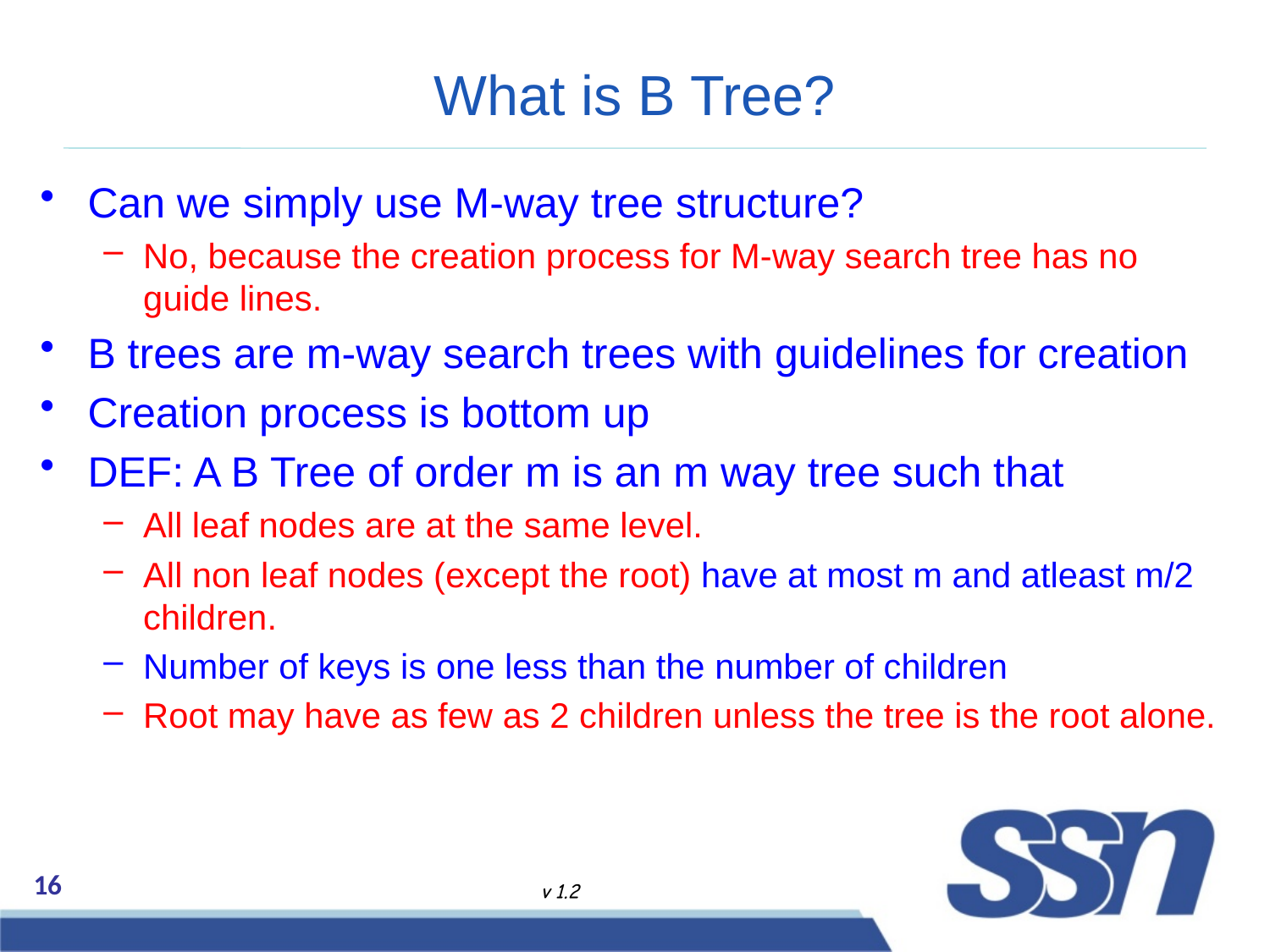

# What is B Tree?
Can we simply use M-way tree structure?
No, because the creation process for M-way search tree has no guide lines.
B trees are m-way search trees with guidelines for creation
Creation process is bottom up
DEF: A B Tree of order m is an m way tree such that
All leaf nodes are at the same level.
All non leaf nodes (except the root) have at most m and atleast m/2 children.
Number of keys is one less than the number of children
Root may have as few as 2 children unless the tree is the root alone.